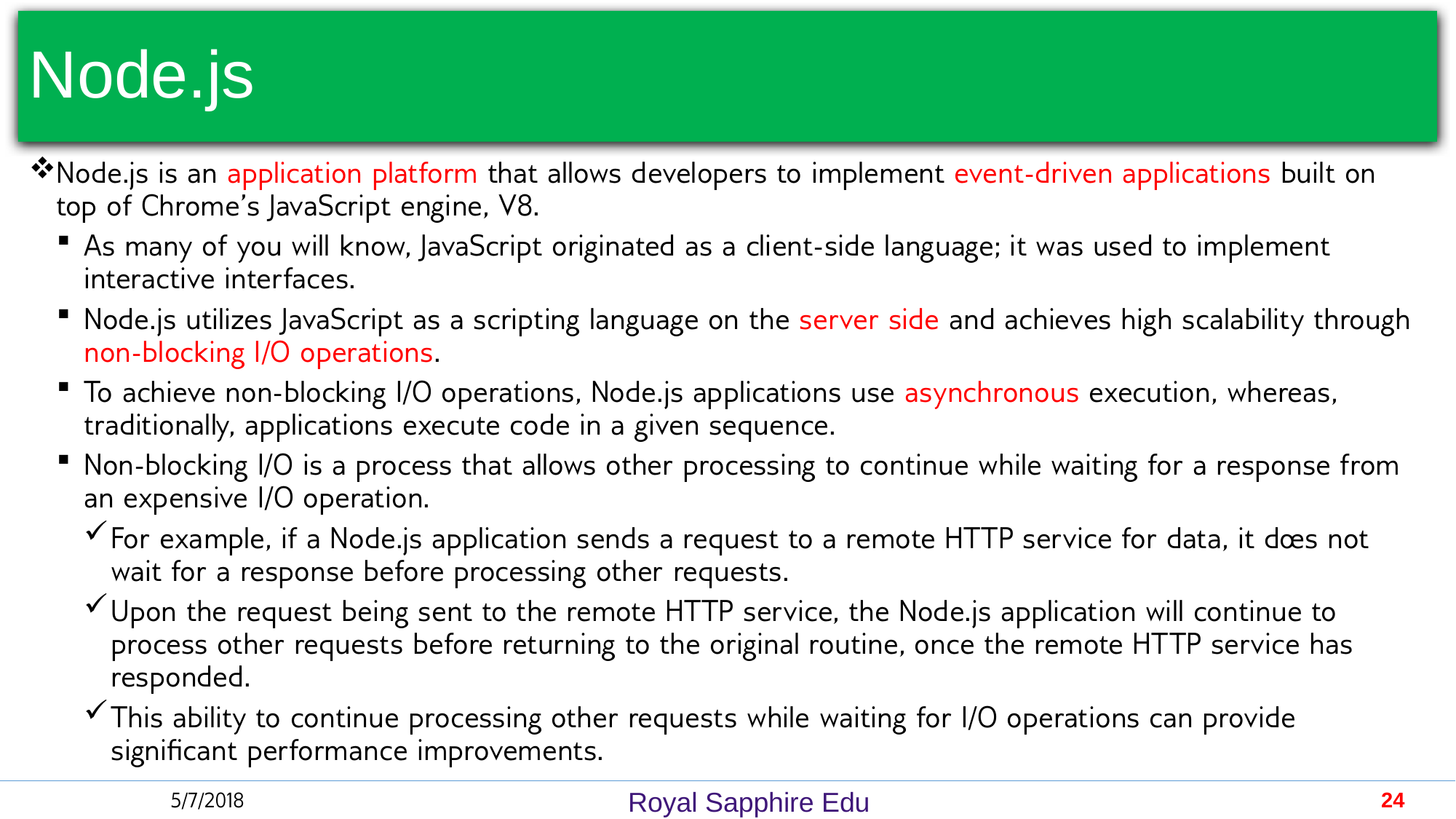

# Node.js
Node.js is an application platform that allows developers to implement event-driven applications built on top of Chrome’s JavaScript engine, V8.
As many of you will know, JavaScript originated as a client-side language; it was used to implement interactive interfaces.
Node.js utilizes JavaScript as a scripting language on the server side and achieves high scalability through non-blocking I/O operations.
To achieve non-blocking I/O operations, Node.js applications use asynchronous execution, whereas, traditionally, applications execute code in a given sequence.
Non-blocking I/O is a process that allows other processing to continue while waiting for a response from an expensive I/O operation.
For example, if a Node.js application sends a request to a remote HTTP service for data, it does not wait for a response before processing other requests.
Upon the request being sent to the remote HTTP service, the Node.js application will continue to process other requests before returning to the original routine, once the remote HTTP service has responded.
This ability to continue processing other requests while waiting for I/O operations can provide significant performance improvements.
5/7/2018
24